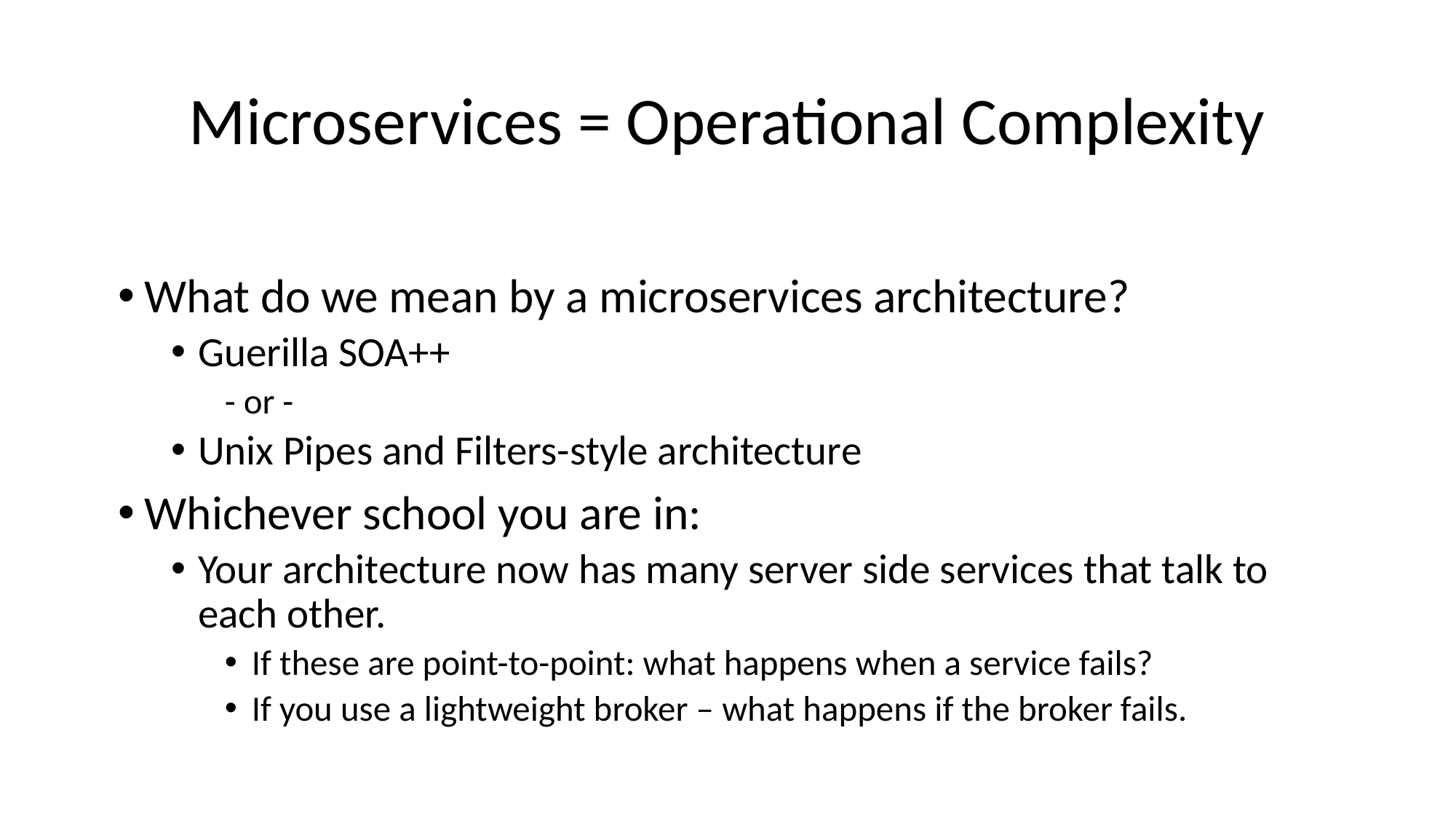

# Microservices = Operational Complexity
What do we mean by a microservices architecture?
Guerilla SOA++
- or -
Unix Pipes and Filters-style architecture
Whichever school you are in:
Your architecture now has many server side services that talk to each other.
If these are point-to-point: what happens when a service fails?
If you use a lightweight broker – what happens if the broker fails.